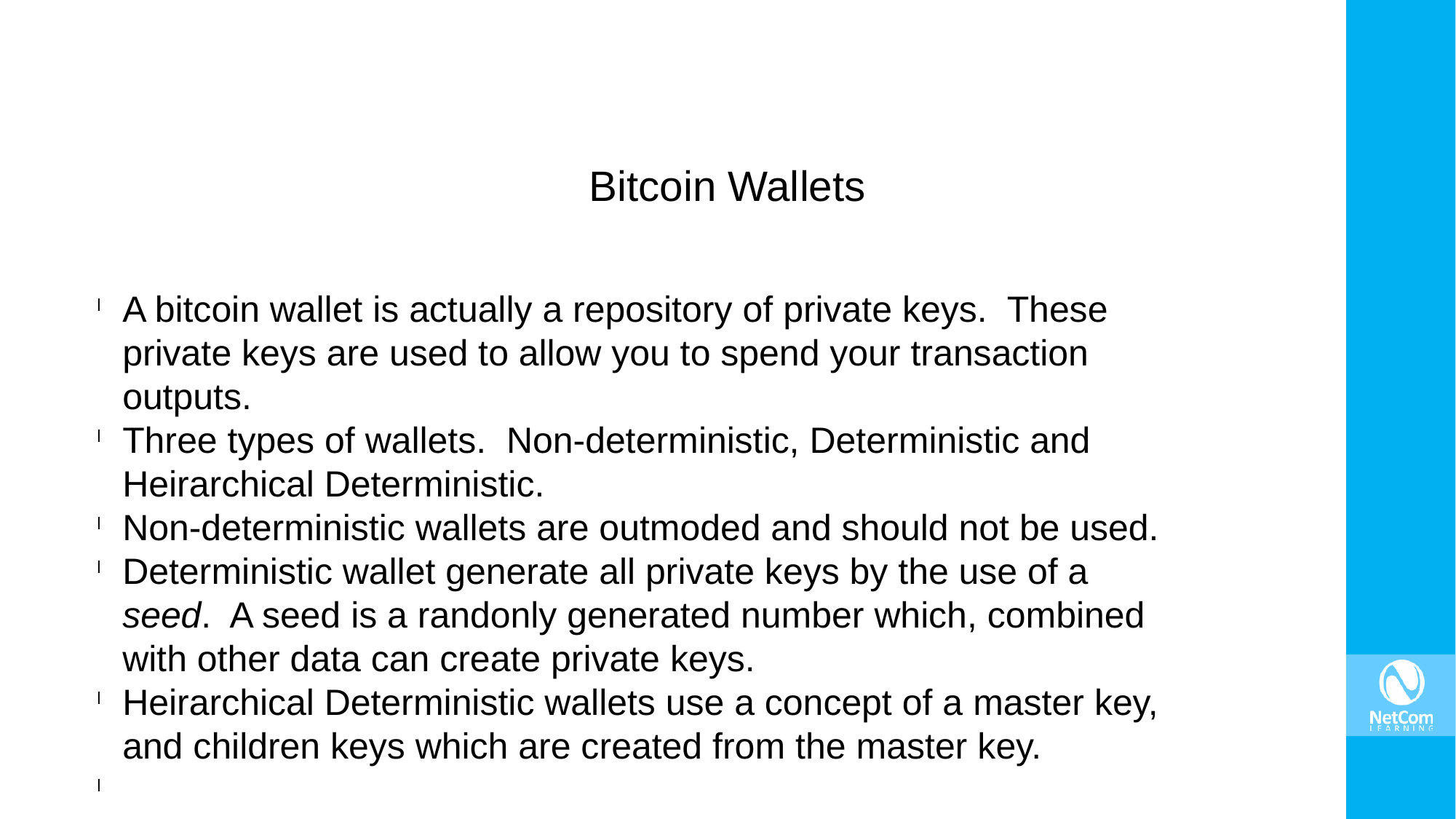

Bitcoin Wallets

A bitcoin wallet is actually a repository of private keys.  These private keys are used to allow you to spend your transaction outputs.
Three types of wallets.  Non-deterministic, Deterministic and Heirarchical Deterministic.
Non-deterministic wallets are outmoded and should not be used.
Deterministic wallet generate all private keys by the use of a seed.  A seed is a randonly generated number which, combined with other data can create private keys.
Heirarchical Deterministic wallets use a concept of a master key, and children keys which are created from the master key.